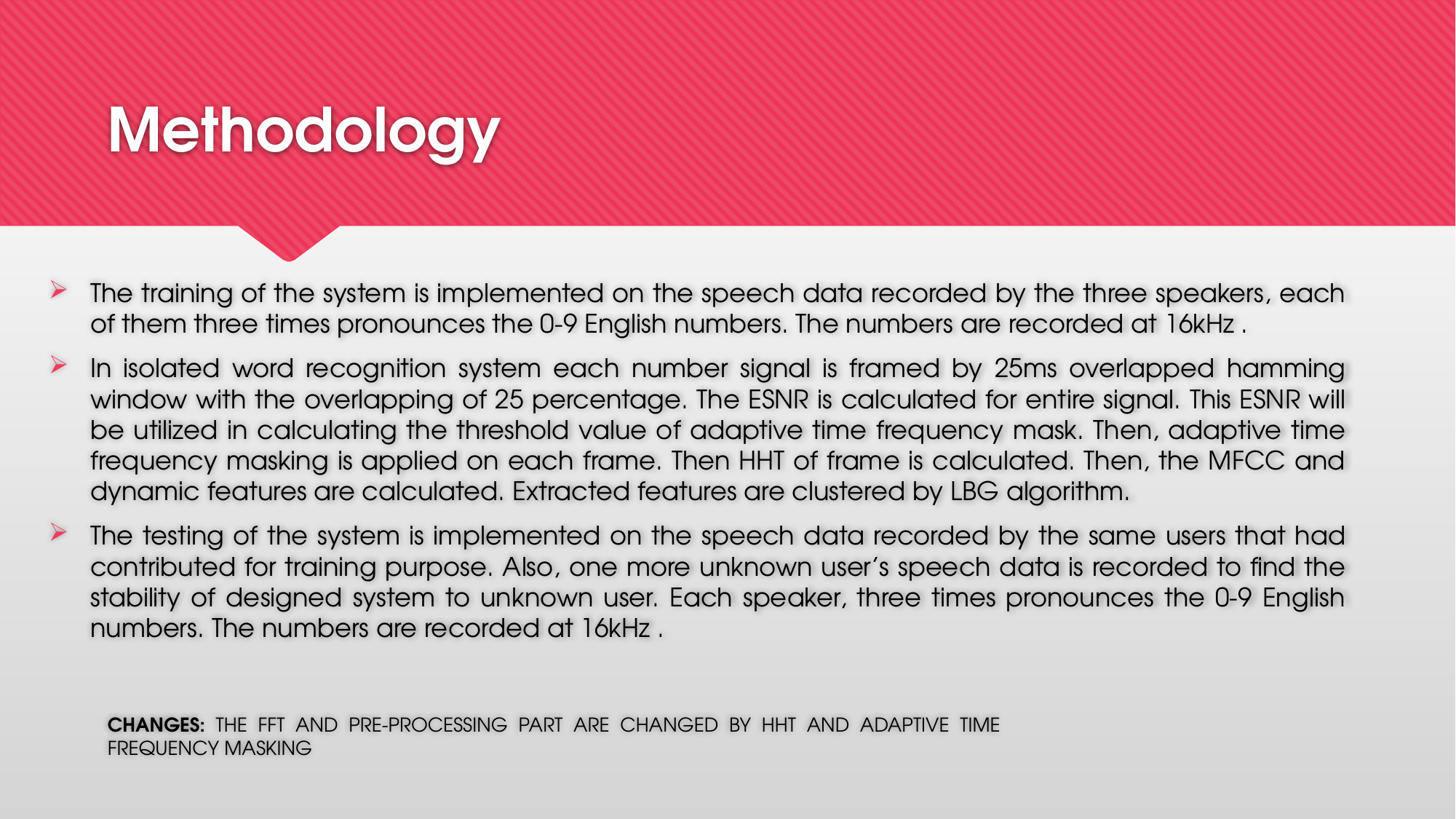

# Methodology
The training of the system is implemented on the speech data recorded by the three speakers, each of them three times pronounces the 0-9 English numbers. The numbers are recorded at 16kHz .
In isolated word recognition system each number signal is framed by 25ms overlapped hamming window with the overlapping of 25 percentage. The ESNR is calculated for entire signal. This ESNR will be utilized in calculating the threshold value of adaptive time frequency mask. Then, adaptive time frequency masking is applied on each frame. Then HHT of frame is calculated. Then, the MFCC and dynamic features are calculated. Extracted features are clustered by LBG algorithm.
The testing of the system is implemented on the speech data recorded by the same users that had contributed for training purpose. Also, one more unknown user’s speech data is recorded to find the stability of designed system to unknown user. Each speaker, three times pronounces the 0-9 English numbers. The numbers are recorded at 16kHz .

CHANGES: THE FFT AND PRE-PROCESSING PART ARE CHANGED BY HHT AND ADAPTIVE TIME 		   FREQUENCY MASKING